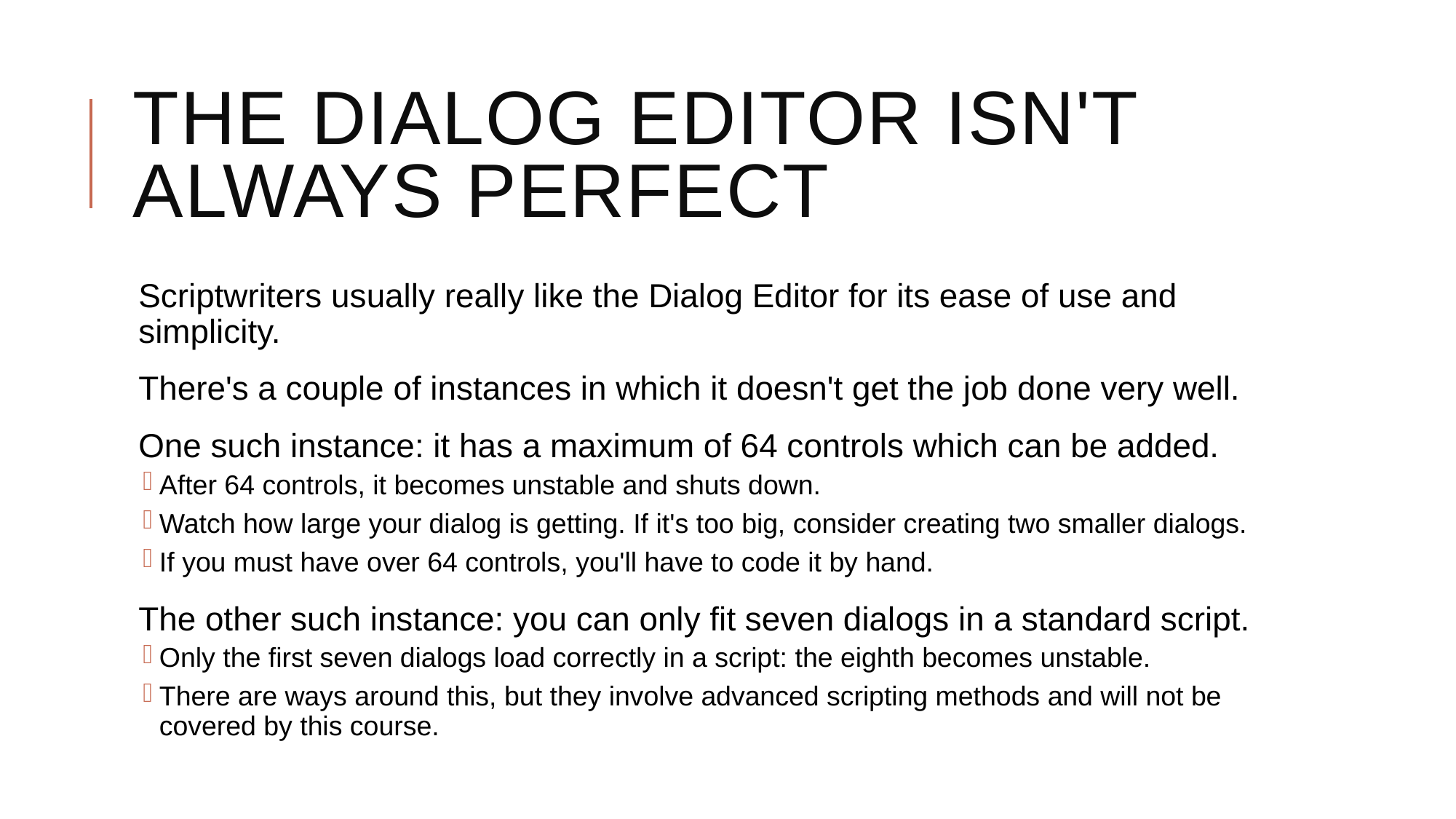

# The dialog editor isn't always perfect
Scriptwriters usually really like the Dialog Editor for its ease of use and simplicity.
There's a couple of instances in which it doesn't get the job done very well.
One such instance: it has a maximum of 64 controls which can be added.
After 64 controls, it becomes unstable and shuts down.
Watch how large your dialog is getting. If it's too big, consider creating two smaller dialogs.
If you must have over 64 controls, you'll have to code it by hand.
The other such instance: you can only fit seven dialogs in a standard script.
Only the first seven dialogs load correctly in a script: the eighth becomes unstable.
There are ways around this, but they involve advanced scripting methods and will not be covered by this course.